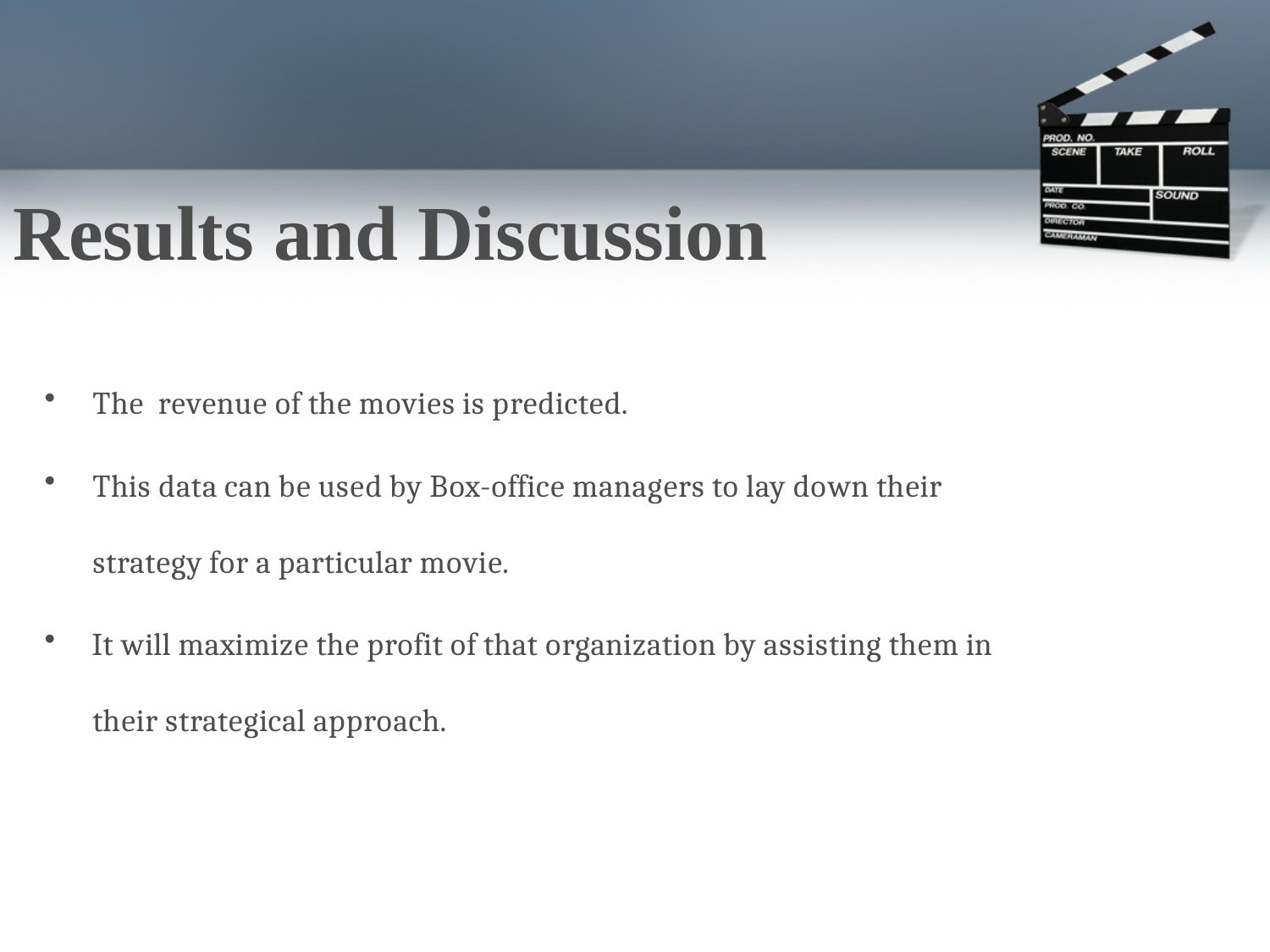

# Results and Discussion
The  revenue of the movies is predicted.
This data can be used by Box-office managers to lay down their strategy for a particular movie.
It will maximize the profit of that organization by assisting them in their strategical approach.